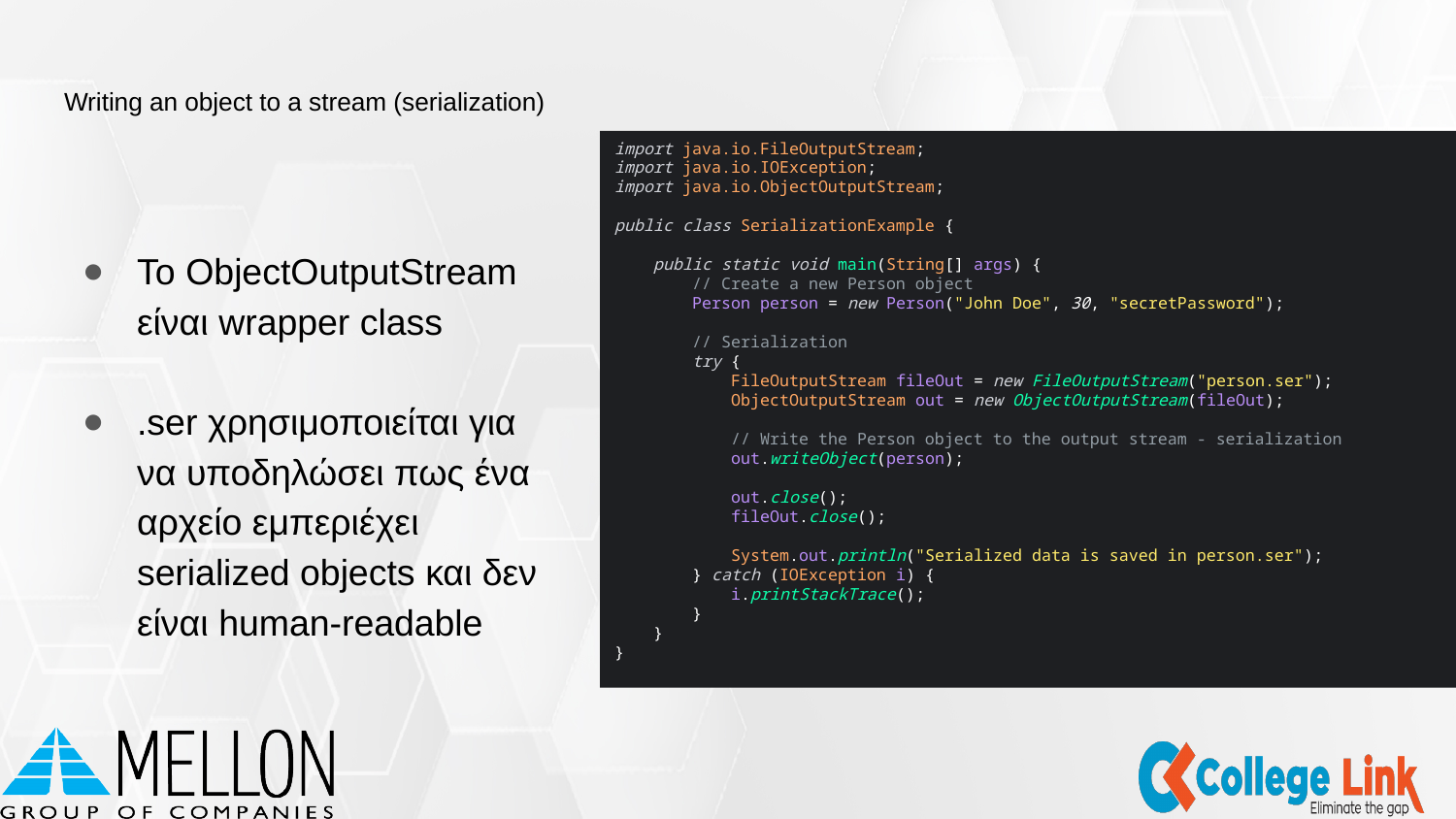

# Writing an object to a stream (serialization)
import java.io.FileOutputStream;
import java.io.IOException;
import java.io.ObjectOutputStream;
public class SerializationExample {
    public static void main(String[] args) {
        // Create a new Person object
        Person person = new Person("John Doe", 30, "secretPassword");
        // Serialization
        try {
            FileOutputStream fileOut = new FileOutputStream("person.ser");
            ObjectOutputStream out = new ObjectOutputStream(fileOut);
            // Write the Person object to the output stream - serialization
            out.writeObject(person);
            out.close();
            fileOut.close();
            System.out.println("Serialized data is saved in person.ser");
        } catch (IOException i) {
            i.printStackTrace();
        }
    }
}

Το ObjectOutputStream
είναι wrapper class

.ser χρησιμοποιείται για να υποδηλώσει πως ένα αρχείο εμπεριέχει serialized objects και δεν είναι human-readable